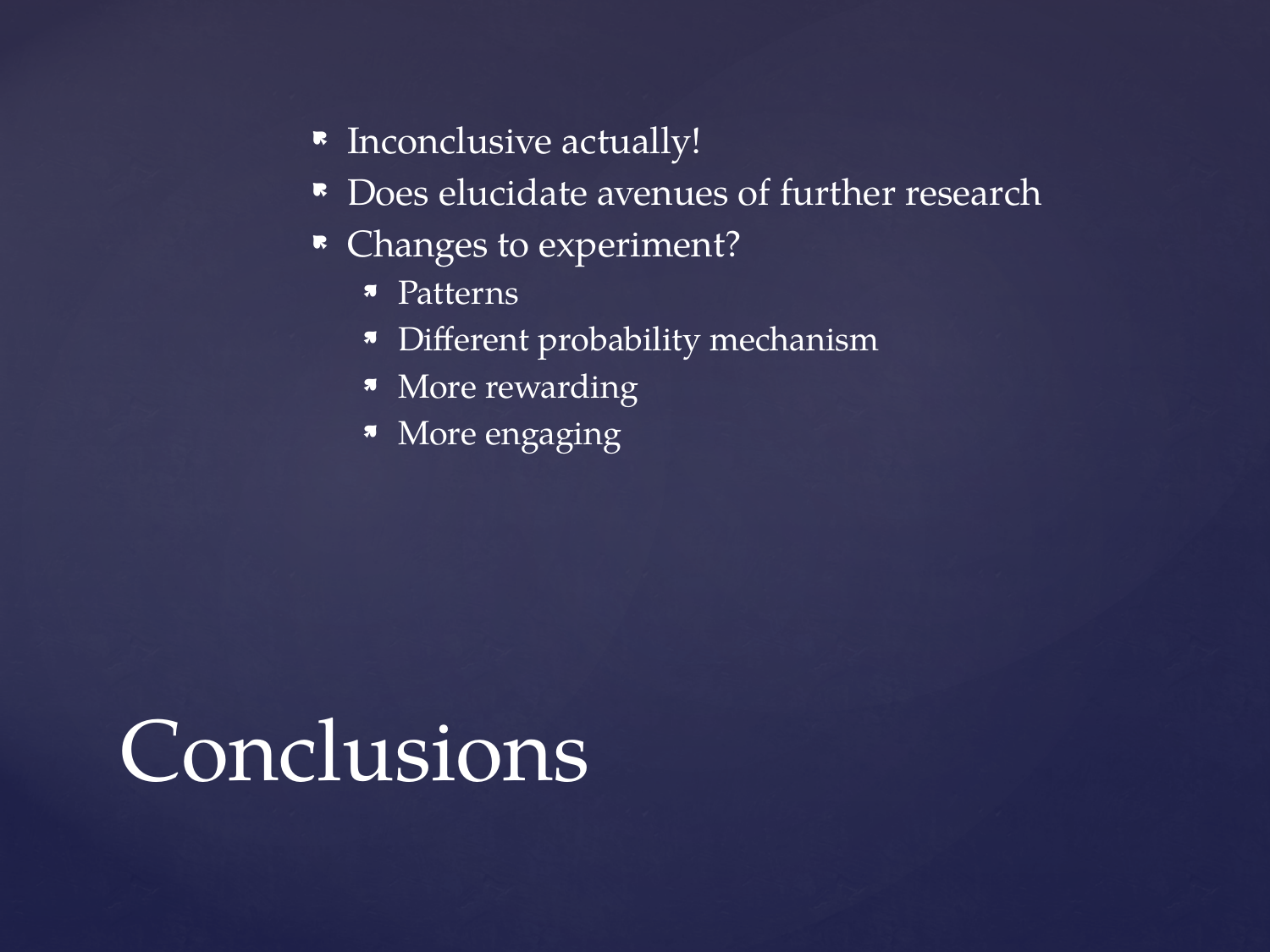

Inconclusive actually!
Does elucidate avenues of further research
Changes to experiment?
Patterns
Different probability mechanism
More rewarding
More engaging

# Conclusions